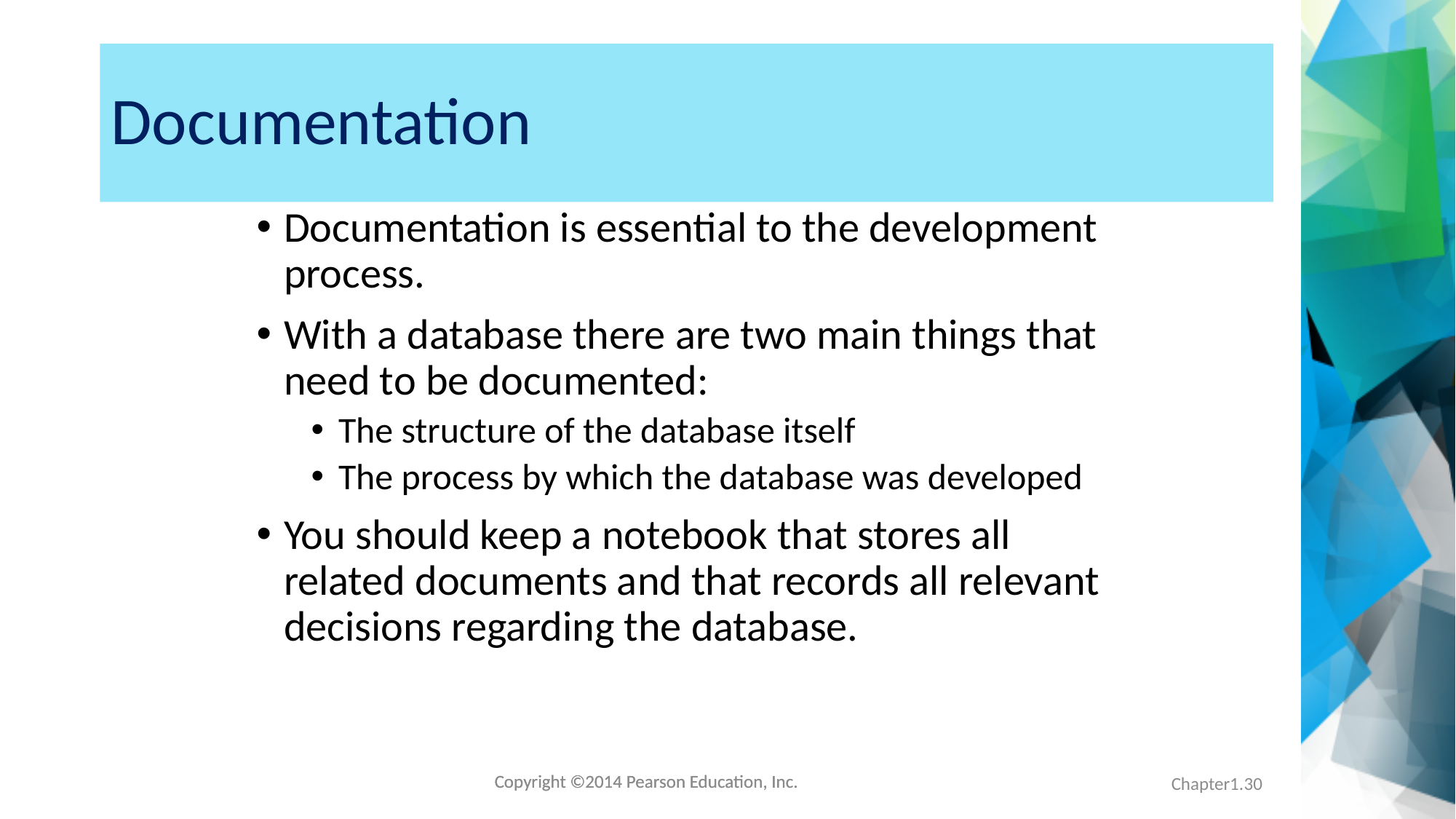

# Documentation
Documentation is essential to the development process.
With a database there are two main things that need to be documented:
The structure of the database itself
The process by which the database was developed
You should keep a notebook that stores all related documents and that records all relevant decisions regarding the database.
Chapter1.30